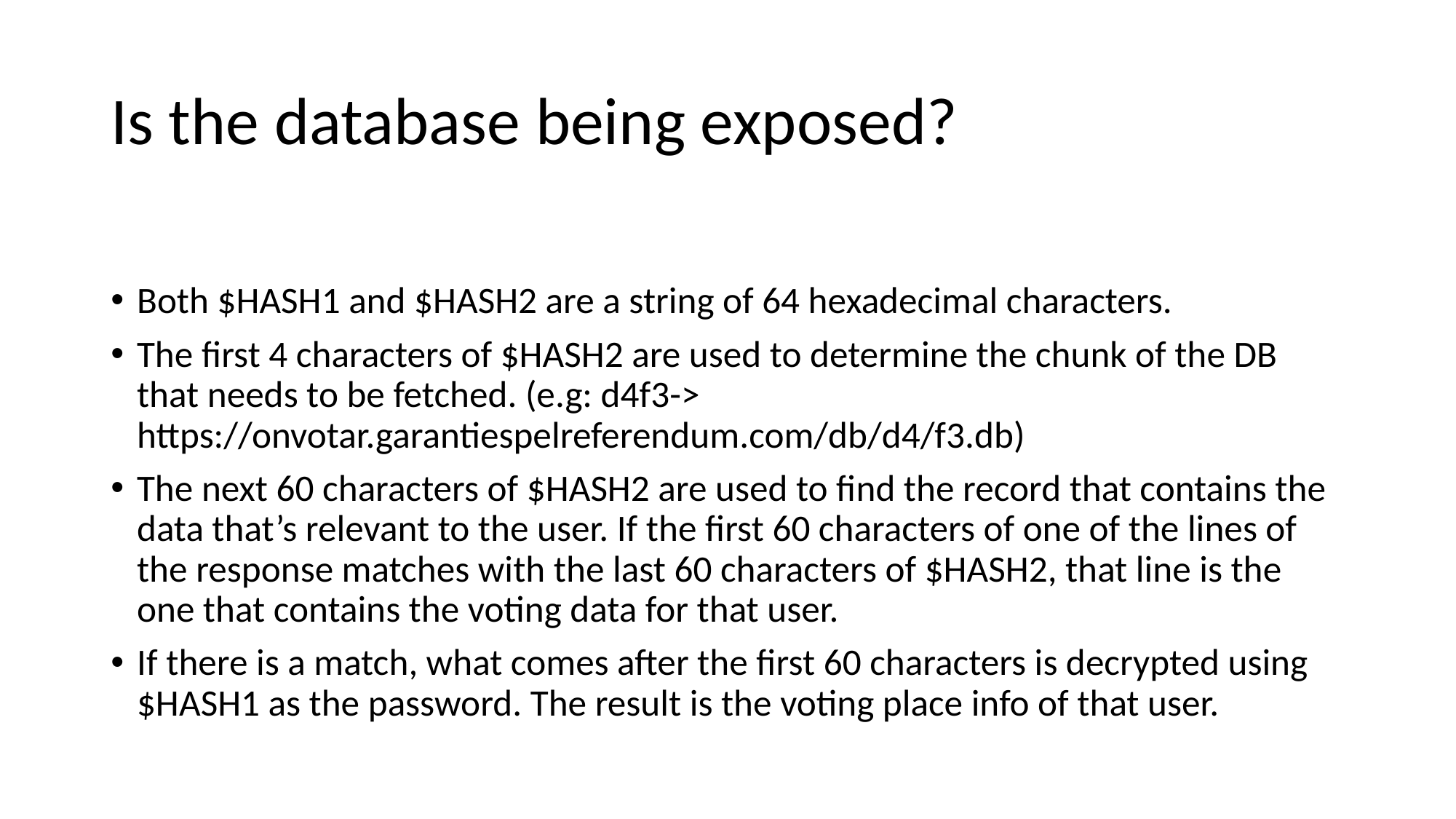

# Is the database being exposed?

Both $HASH1 and $HASH2 are a string of 64 hexadecimal characters.
The first 4 characters of $HASH2 are used to determine the chunk of the DB that needs to be fetched. (e.g: d4f3-> https://onvotar.garantiespelreferendum.com/db/d4/f3.db)
The next 60 characters of $HASH2 are used to find the record that contains the data that’s relevant to the user. If the first 60 characters of one of the lines of the response matches with the last 60 characters of $HASH2, that line is the one that contains the voting data for that user.
If there is a match, what comes after the first 60 characters is decrypted using $HASH1 as the password. The result is the voting place info of that user.